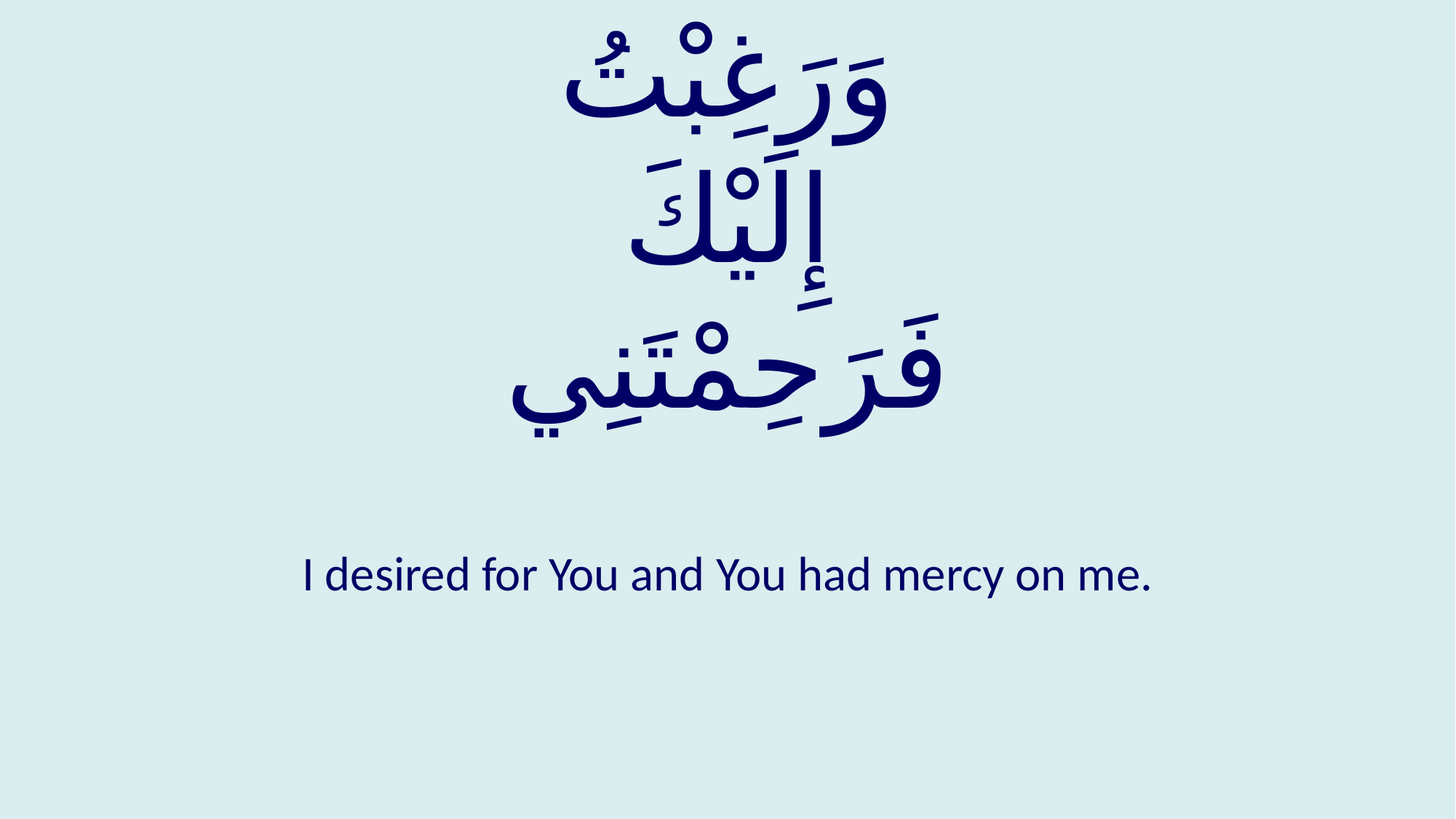

# وَرَغِبْتُ إِلَيْكَ فَرَحِمْتَنِي
I desired for You and You had mercy on me.